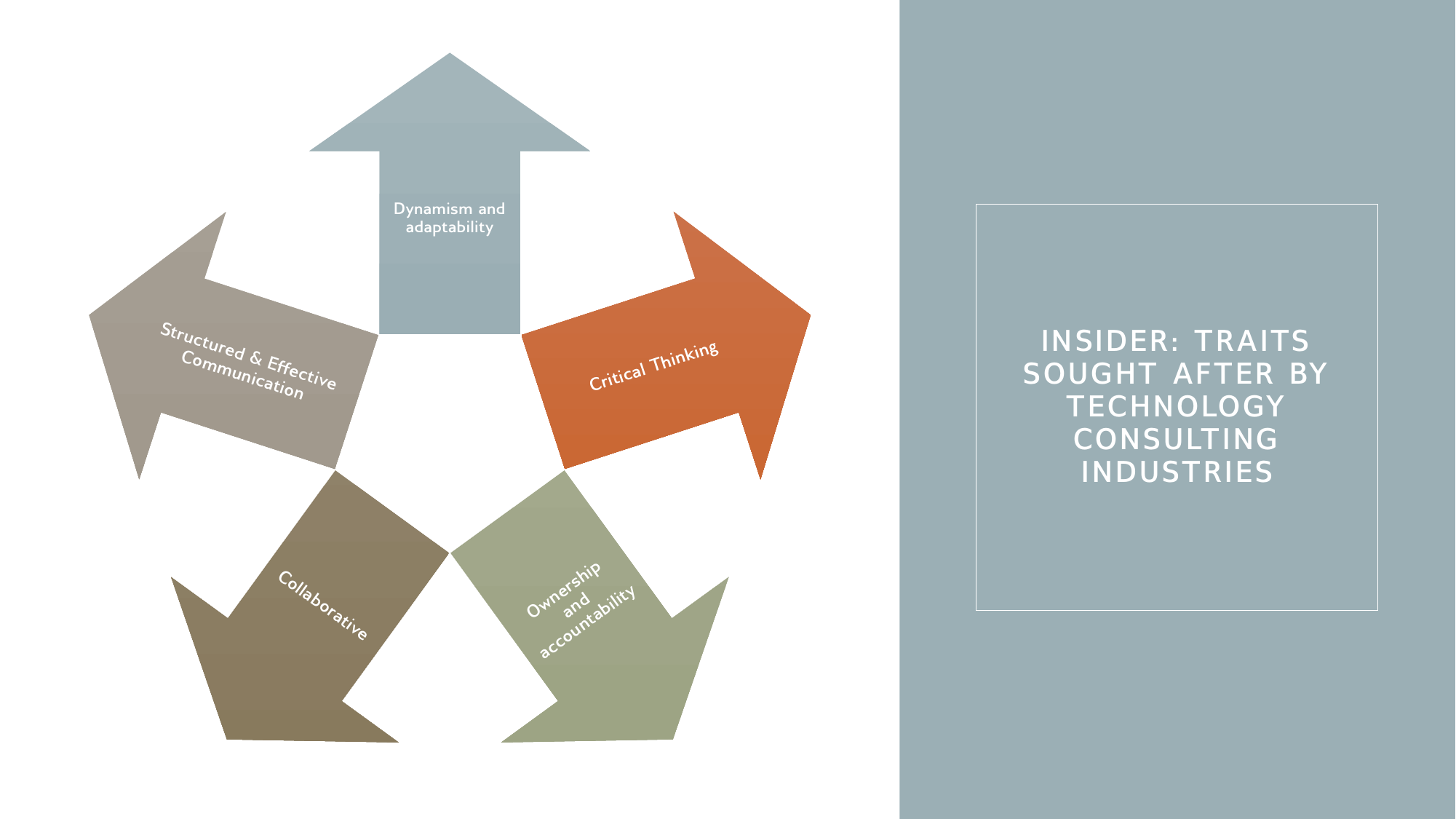

Dynamism and adaptability
Critical Thinking
Ownership and accountability
Collaborative
Structured & Effective Communication
Insider: Traits sought after by technology consulting industries